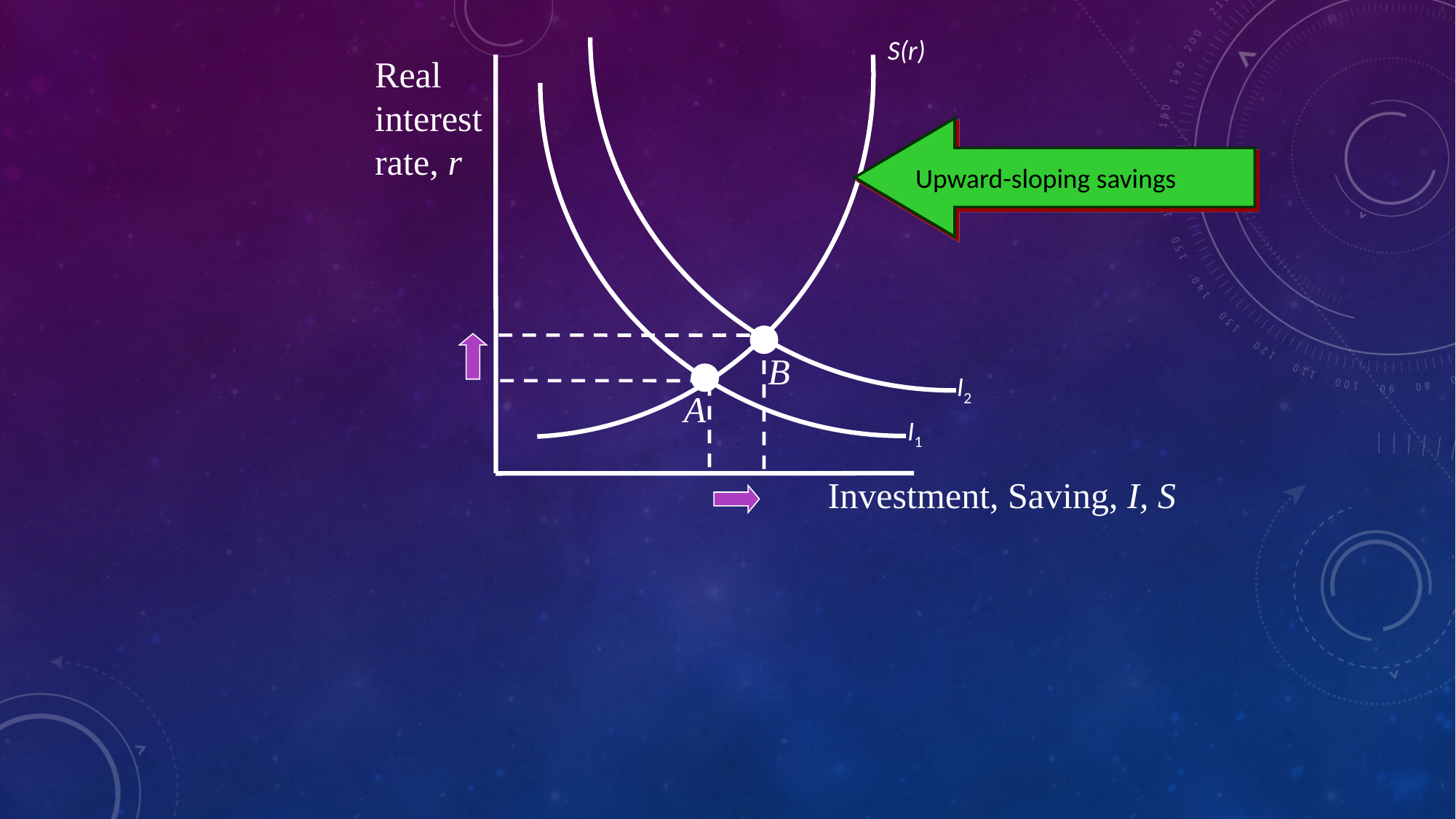

S(r)

Real
interest
rate, r

B

I2

A

I1

      Investment, Saving, I, S
Upward-sloping savings